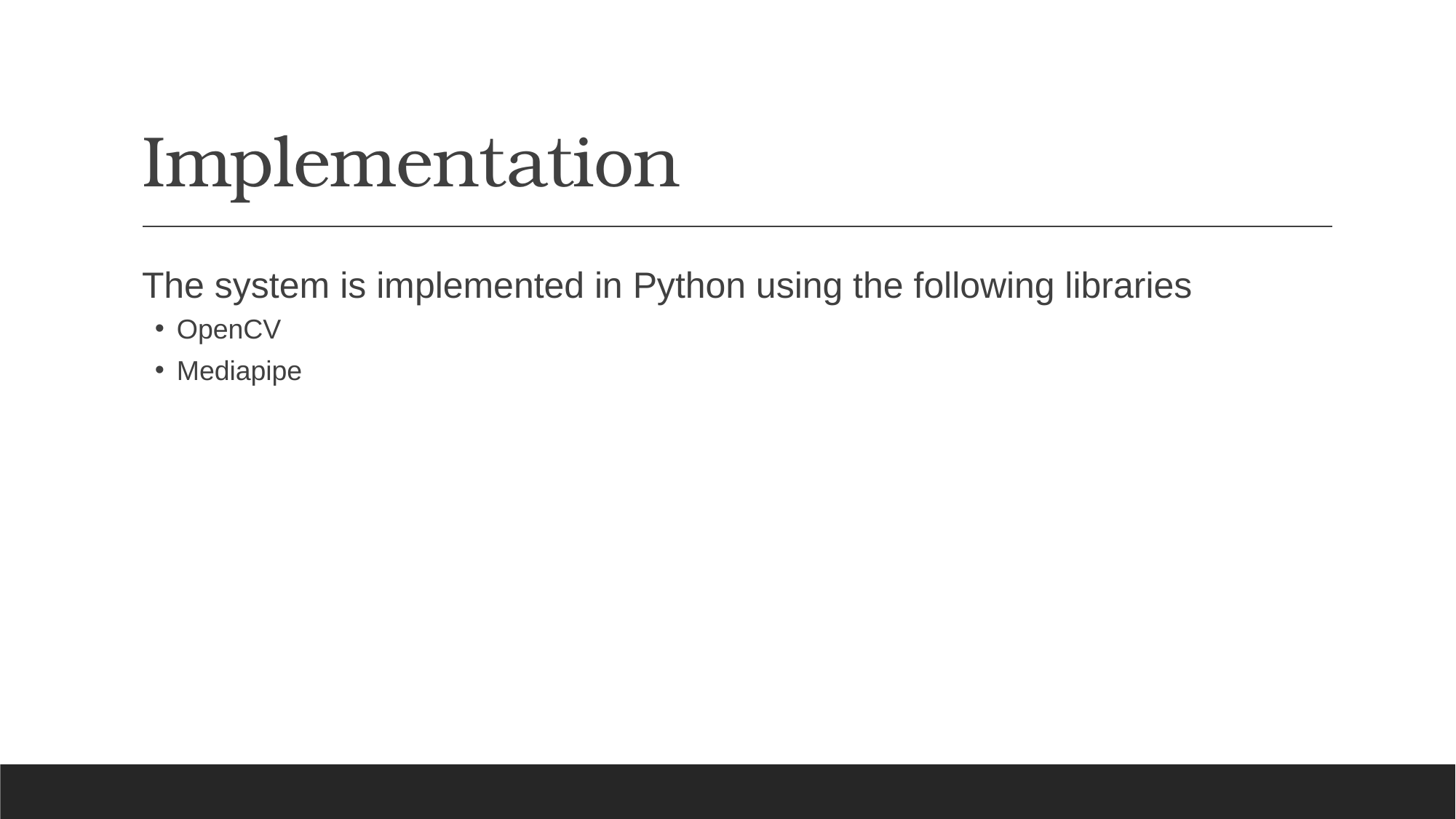

# Implementation
The system is implemented in Python using the following libraries
OpenCV
Mediapipe